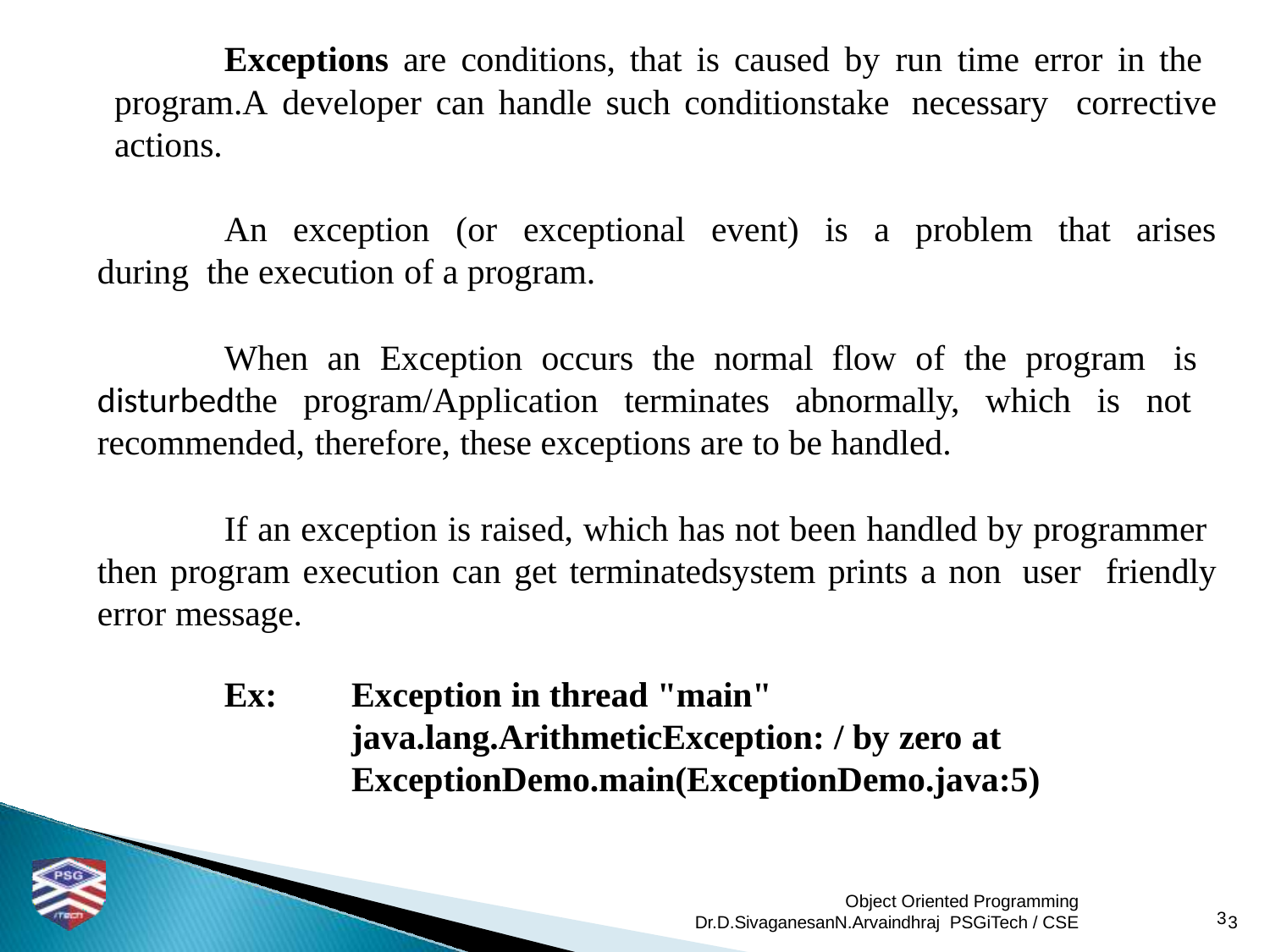

# Exceptions are conditions, that is caused by run time error in the  program.A developer can handle such conditionstake necessary  corrective actions.
An exception (or exceptional event) is a problem that arises during  the execution of a program.

When an Exception occurs the normal flow of the program is  disturbedthe program/Application terminates abnormally, which is not  recommended, therefore, these exceptions are to be handled.

If an exception is raised, which has not been handled by programmer  then program execution can get terminatedsystem prints a non user  friendly error message.
Ex:
Exception in thread "main"  java.lang.ArithmeticException: / by zero at  ExceptionDemo.main(ExceptionDemo.java:5)
 Object Oriented Programming
Dr.D.SivaganesanN.Arvaindhraj PSGiTech / CSE
3
3